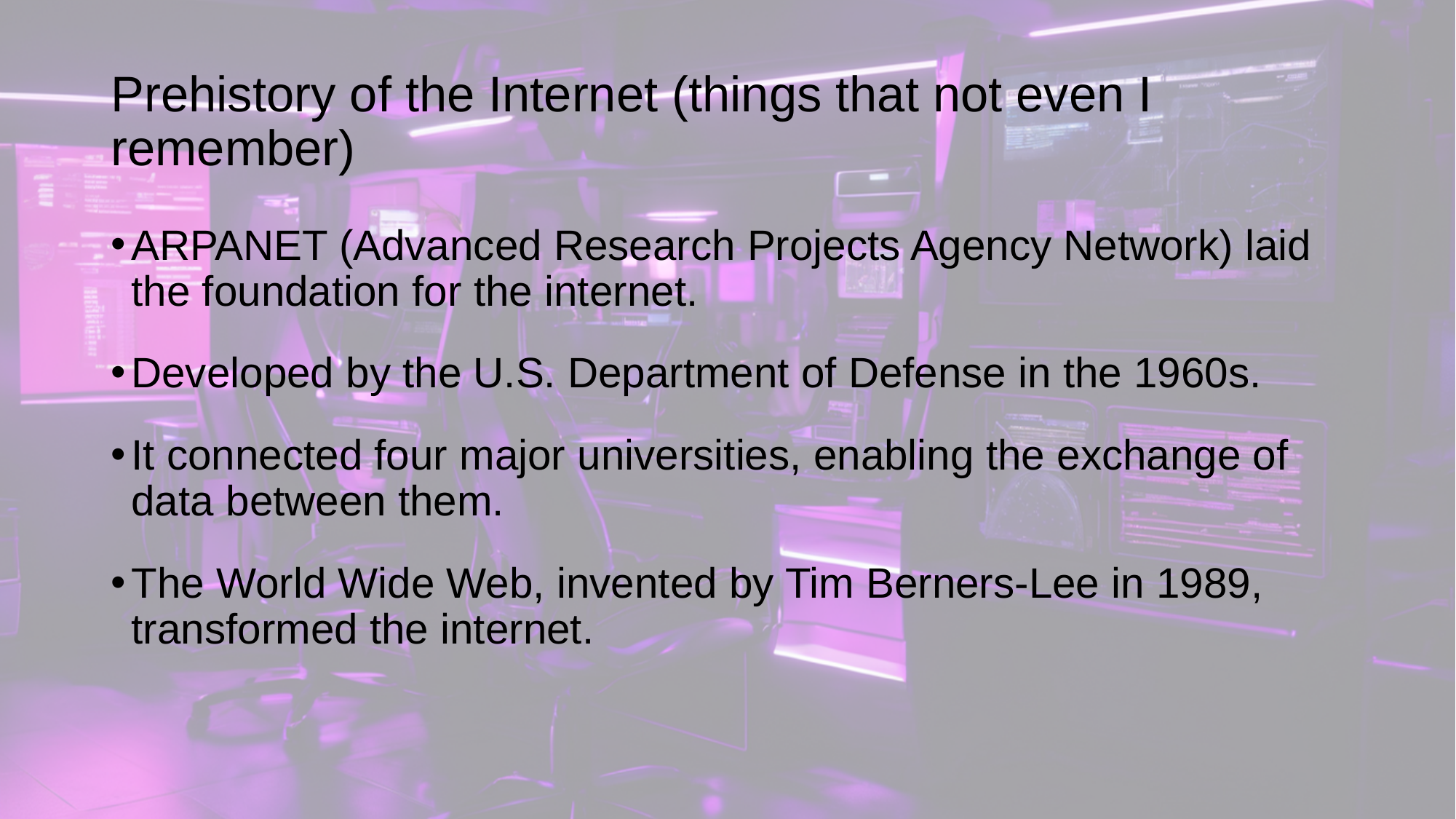

# Prehistory of the Internet (things that not even I remember)
ARPANET (Advanced Research Projects Agency Network) laid the foundation for the internet.
Developed by the U.S. Department of Defense in the 1960s.
It connected four major universities, enabling the exchange of data between them.
The World Wide Web, invented by Tim Berners-Lee in 1989, transformed the internet.